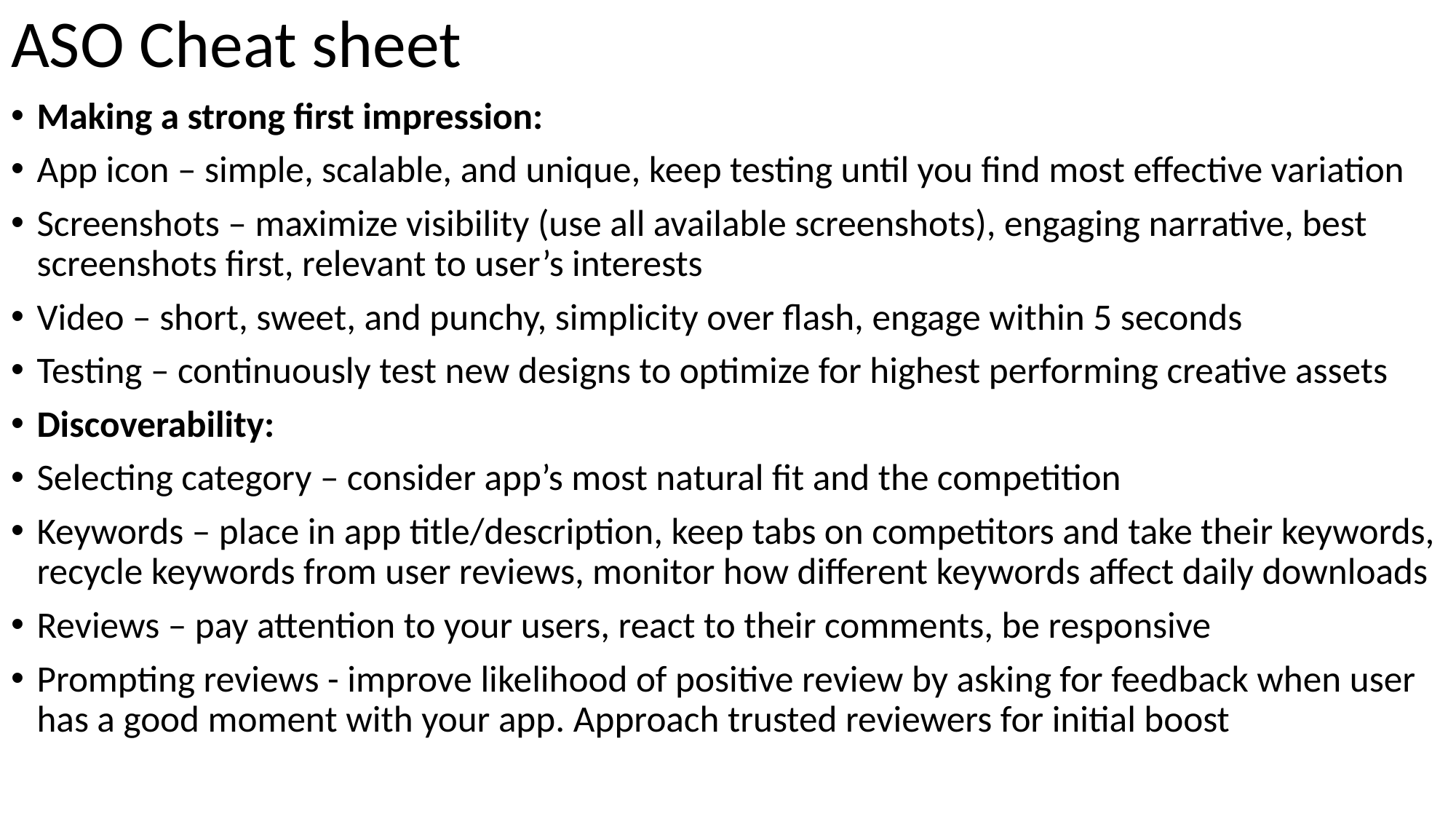

# ASO Cheat sheet
Making a strong first impression:
App icon – simple, scalable, and unique, keep testing until you find most effective variation
Screenshots – maximize visibility (use all available screenshots), engaging narrative, best screenshots first, relevant to user’s interests
Video – short, sweet, and punchy, simplicity over flash, engage within 5 seconds
Testing – continuously test new designs to optimize for highest performing creative assets
Discoverability:
Selecting category – consider app’s most natural fit and the competition
Keywords – place in app title/description, keep tabs on competitors and take their keywords, recycle keywords from user reviews, monitor how different keywords affect daily downloads
Reviews – pay attention to your users, react to their comments, be responsive
Prompting reviews - improve likelihood of positive review by asking for feedback when user has a good moment with your app. Approach trusted reviewers for initial boost